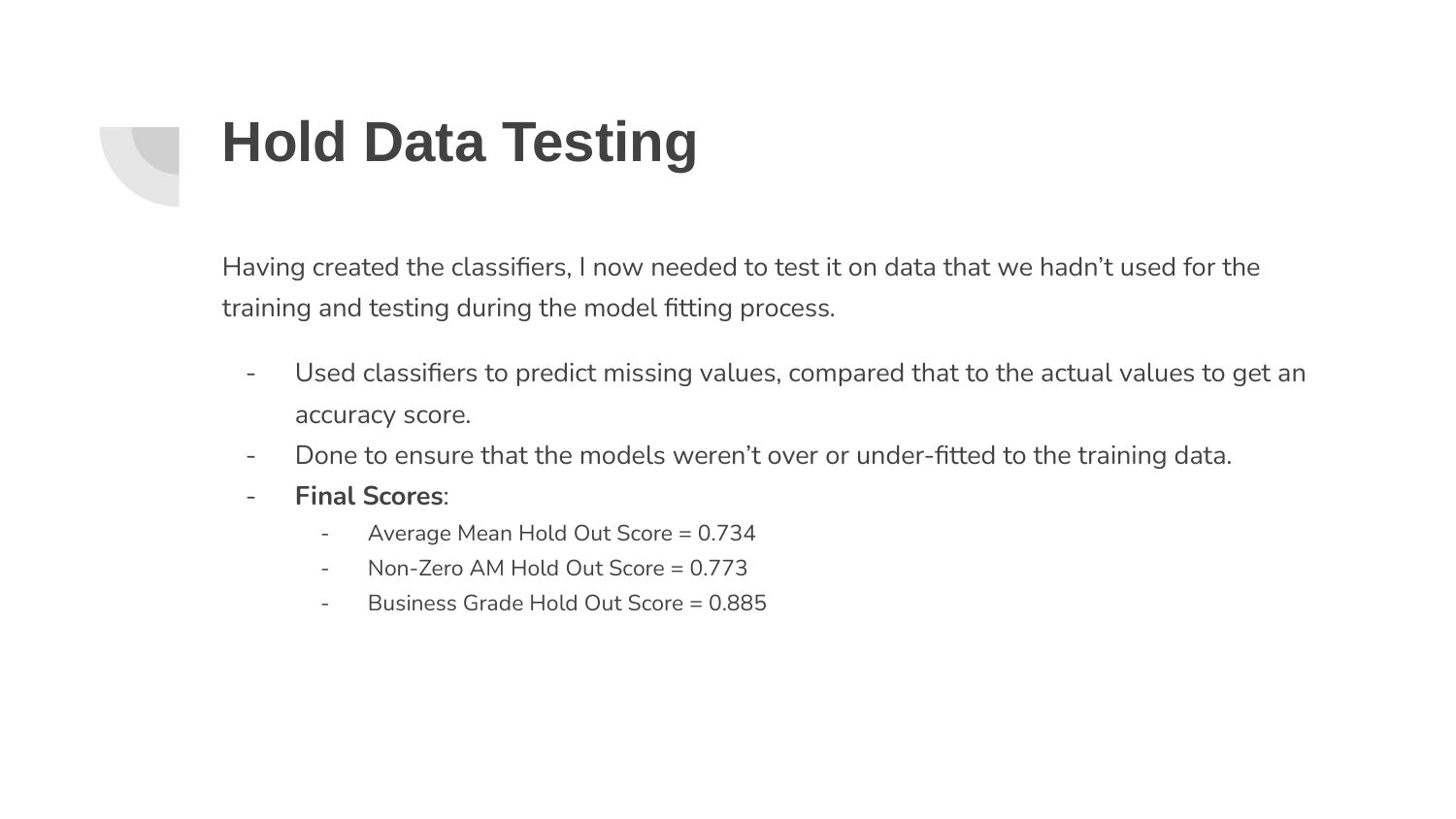

# Hold Data Testing
Having created the classifiers, I now needed to test it on data that we hadn’t used for the training and testing during the model fitting process.
Used classifiers to predict missing values, compared that to the actual values to get an accuracy score.
Done to ensure that the models weren’t over or under-fitted to the training data.
Final Scores:
Average Mean Hold Out Score = 0.734
Non-Zero AM Hold Out Score = 0.773
Business Grade Hold Out Score = 0.885